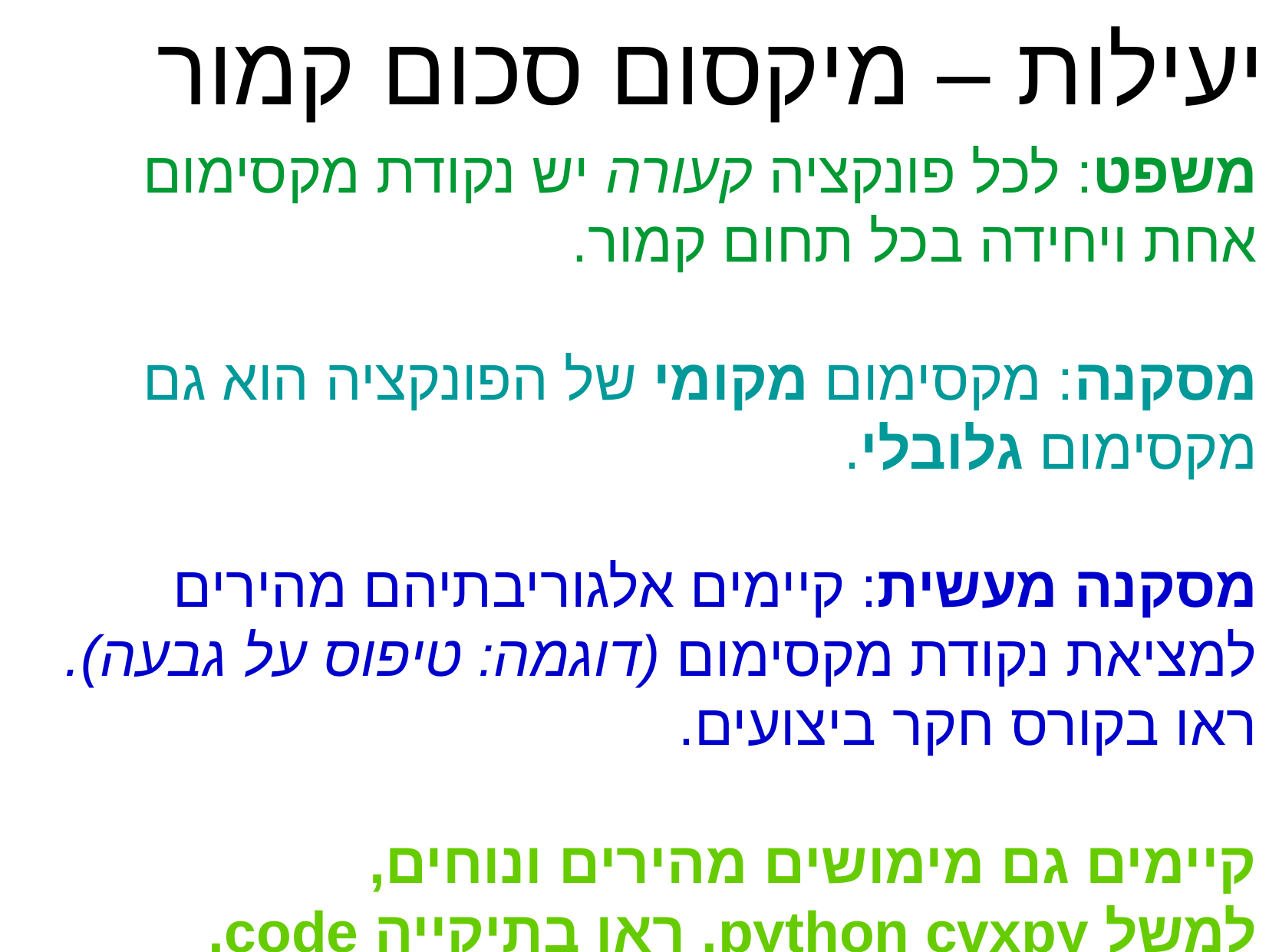

יעילות – מיקסום סכום קמור
משפט: לכל פונקציה קעורה יש נקודת מקסימום
אחת ויחידה בכל תחום קמור.

מסקנה: מקסימום מקומי של הפונקציה הוא גם
מקסימום גלובלי.

מסקנה מעשית: קיימים אלגוריבתיהם מהירים
למציאת נקודת מקסימום (דוגמה: טיפוס על גבעה).
ראו בקורס חקר ביצועים.

קיימים גם מימושים מהירים ונוחים,
למשל python cvxpy. ראו בתיקייה code.